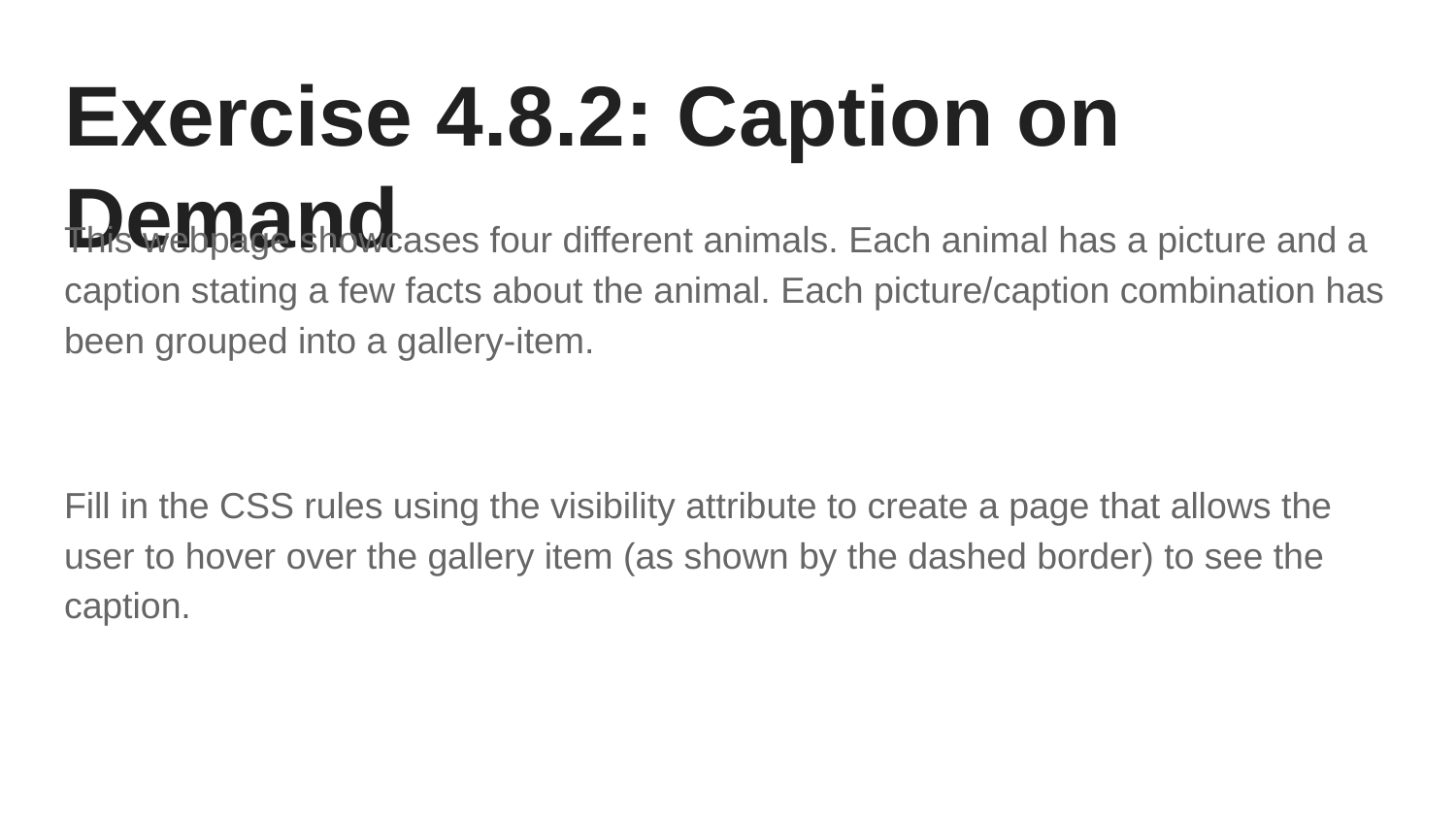

# Exercise 4.8.2: Caption on Demand
This webpage showcases four different animals. Each animal has a picture and a caption stating a few facts about the animal. Each picture/caption combination has been grouped into a gallery-item.

Fill in the CSS rules using the visibility attribute to create a page that allows the user to hover over the gallery item (as shown by the dashed border) to see the caption.